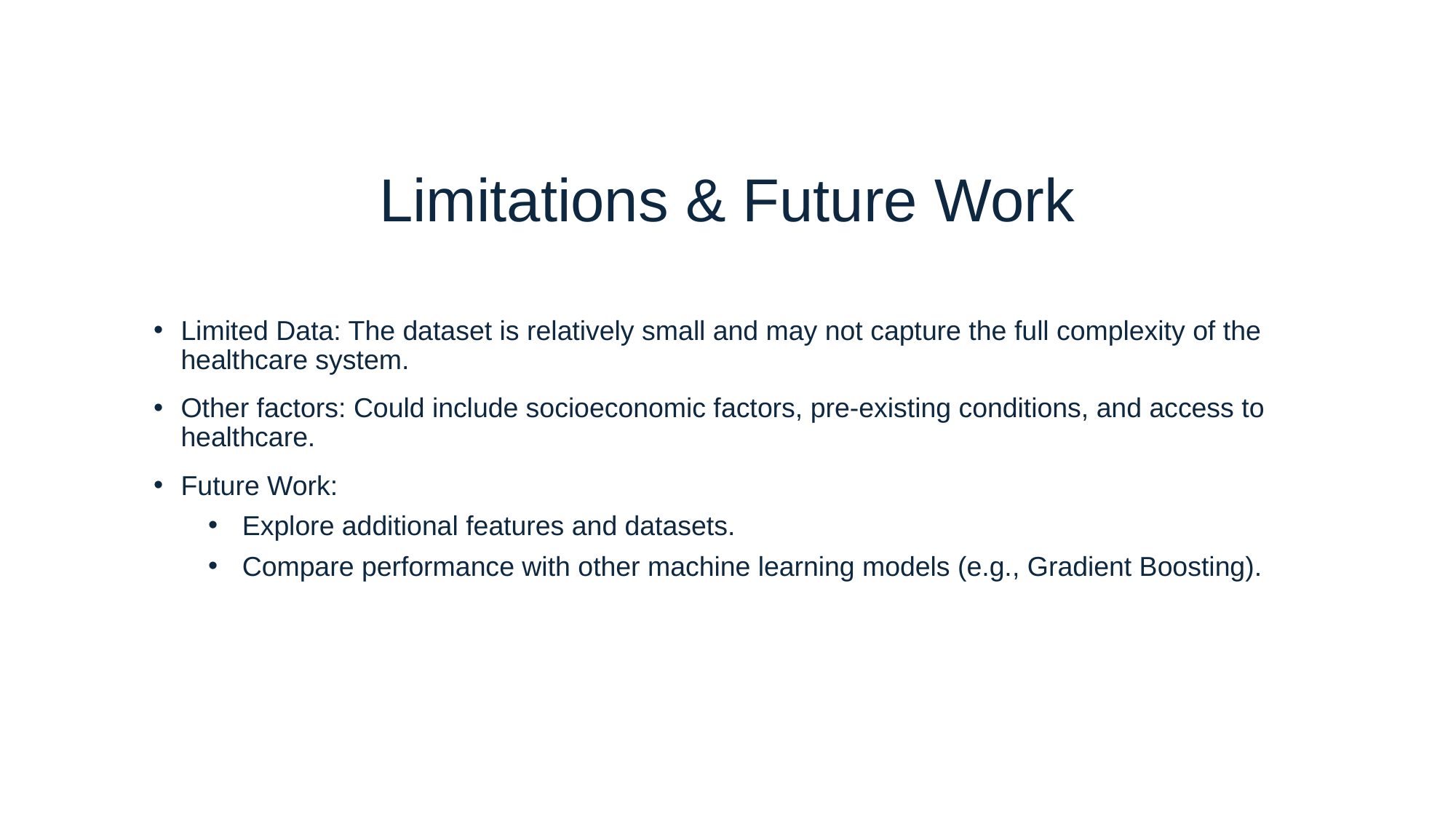

# Limitations & Future Work
Limited Data: The dataset is relatively small and may not capture the full complexity of the healthcare system.
Other factors: Could include socioeconomic factors, pre-existing conditions, and access to healthcare.
Future Work:
Explore additional features and datasets.
Compare performance with other machine learning models (e.g., Gradient Boosting).